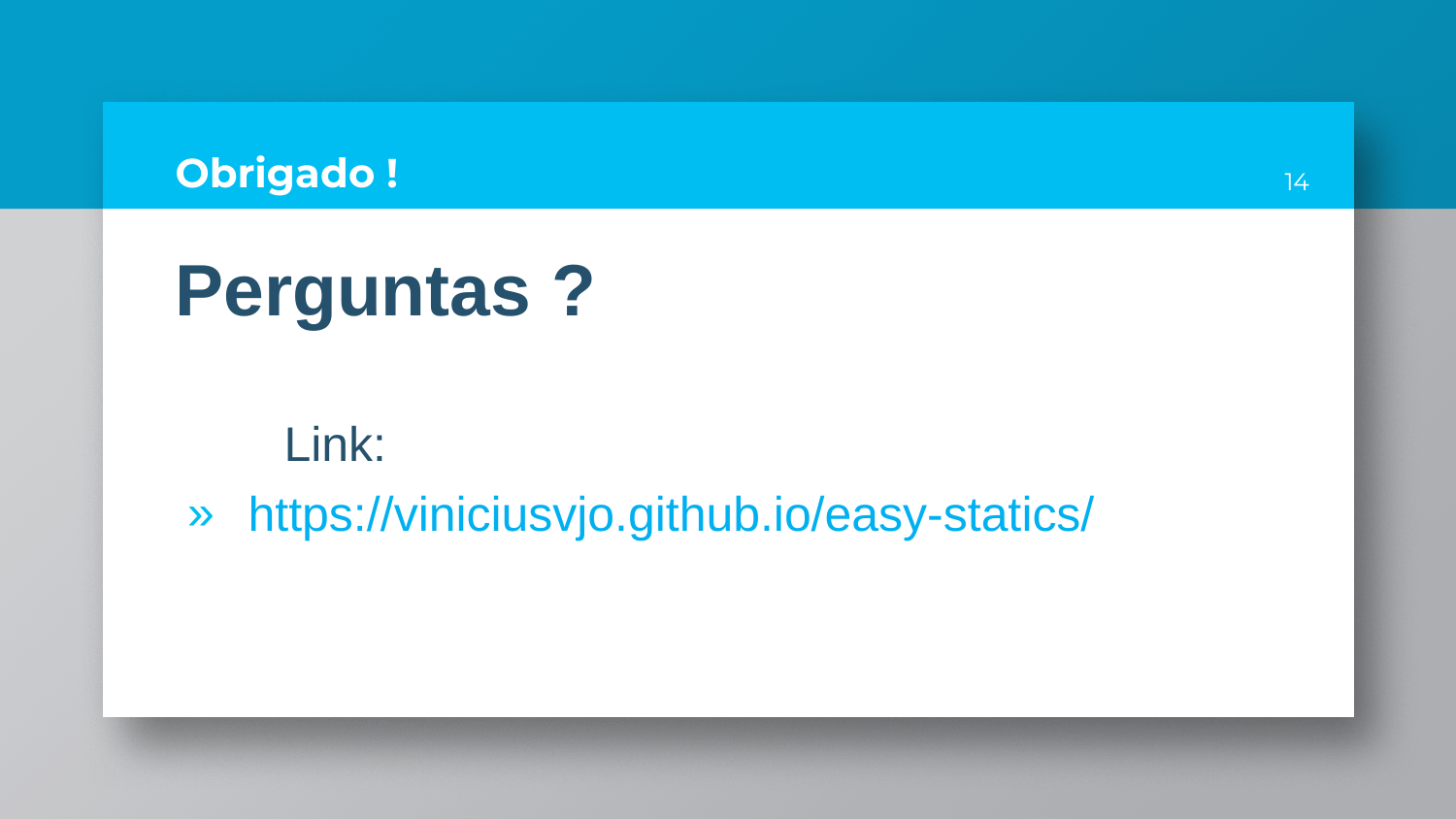

# Obrigado !
14
Perguntas ?

        Link:
https://viniciusvjo.github.io/easy-statics/